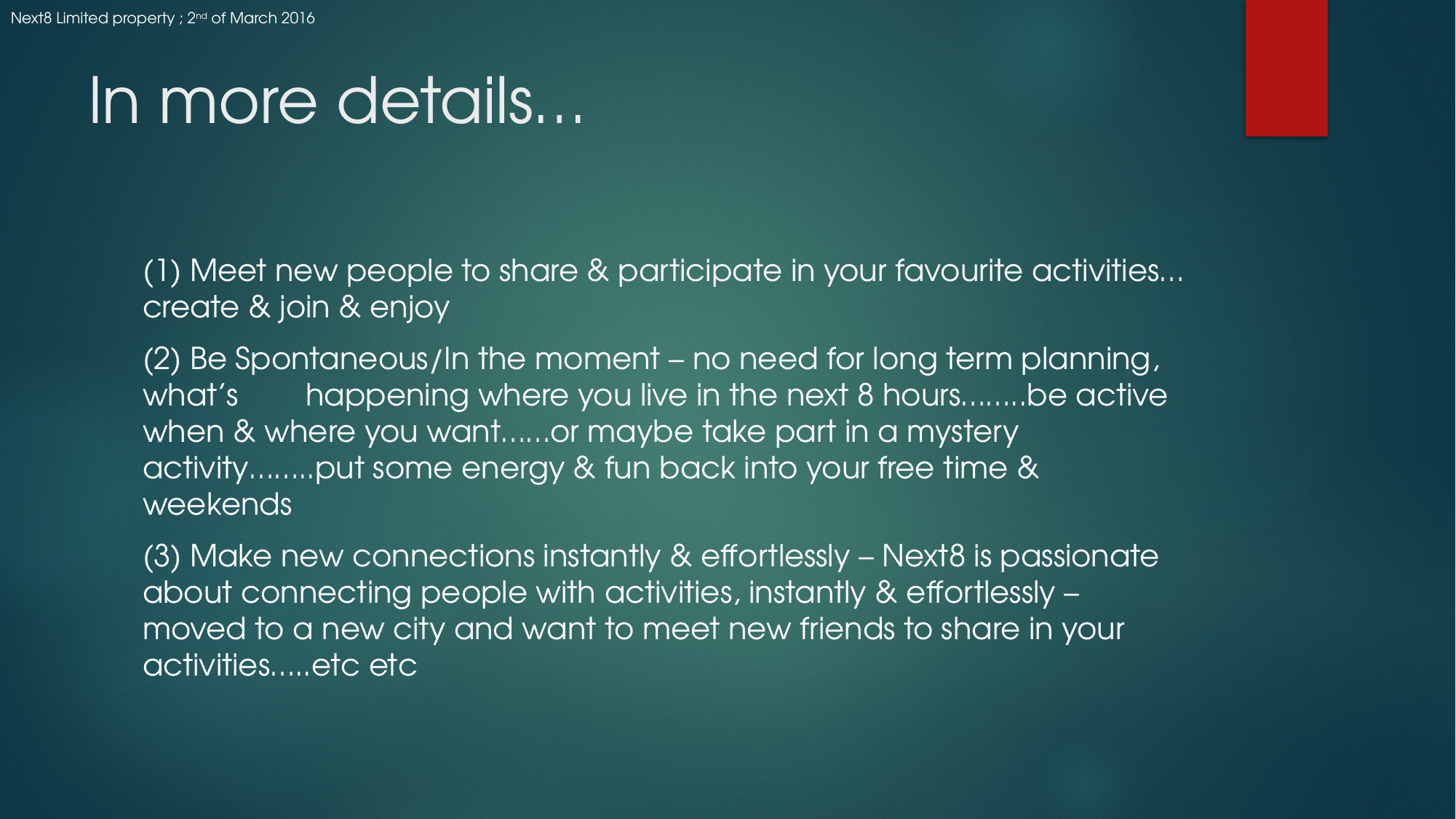

Next8 Limited property ; 2nd of March 2016
# In more details…
(1) Meet new people to share & participate in your favourite activities…create & join & enjoy
(2) Be Spontaneous/In the moment – no need for long term planning, what’s        happening where you live in the next 8 hours……..be active when & where you want……or maybe take part in a mystery activity……..put some energy & fun back into your free time & weekends
(3) Make new connections instantly & effortlessly – Next8 is passionate about connecting people with activities, instantly & effortlessly – moved to a new city and want to meet new friends to share in your activities…..etc etc